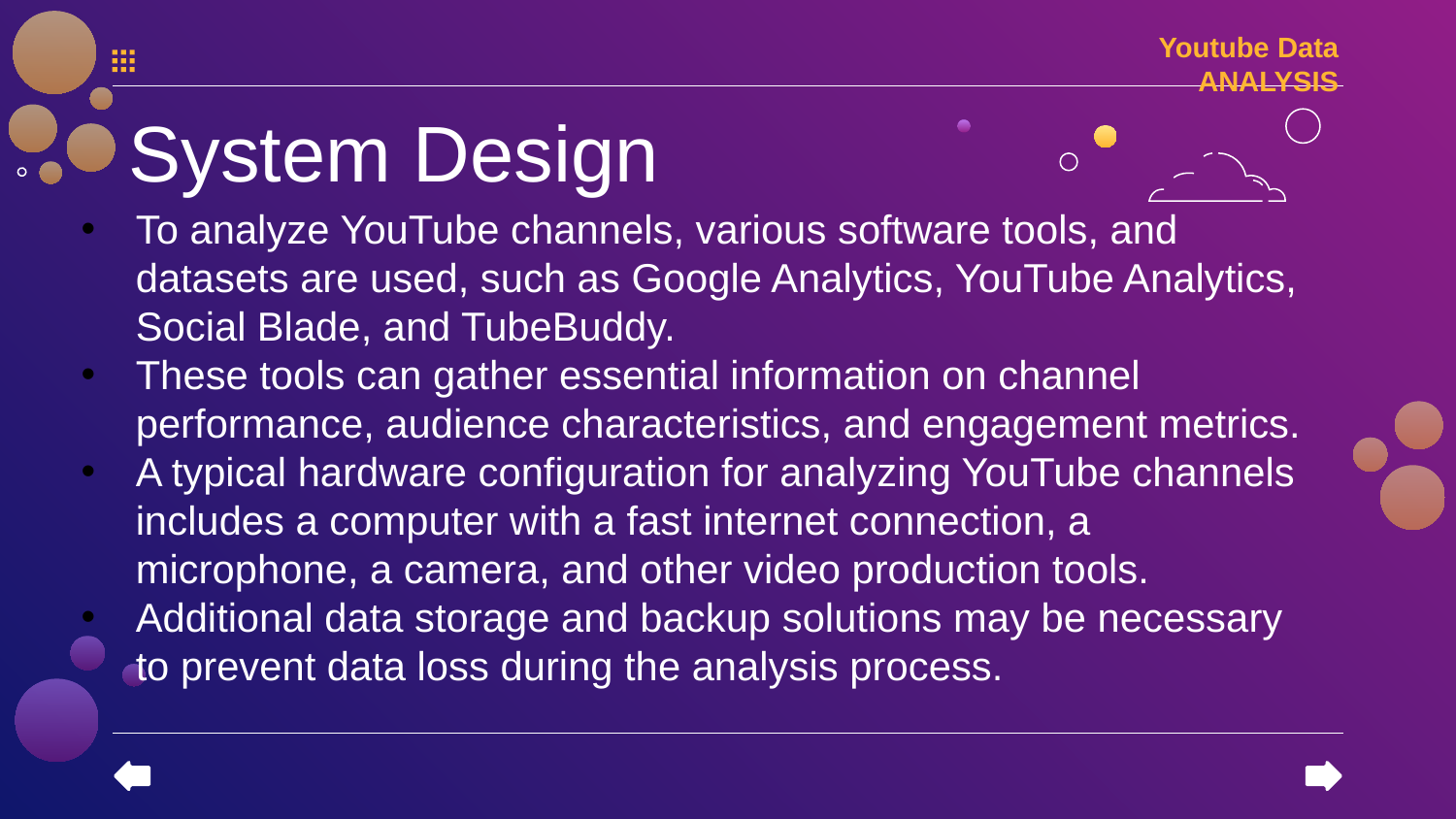

Youtube Data ANALYSIS

# System Design

To analyze YouTube channels, various software tools, and datasets are used, such as Google Analytics, YouTube Analytics, Social Blade, and TubeBuddy.
These tools can gather essential information on channel performance, audience characteristics, and engagement metrics.
A typical hardware configuration for analyzing YouTube channels includes a computer with a fast internet connection, a microphone, a camera, and other video production tools.
Additional data storage and backup solutions may be necessary to prevent data loss during the analysis process.